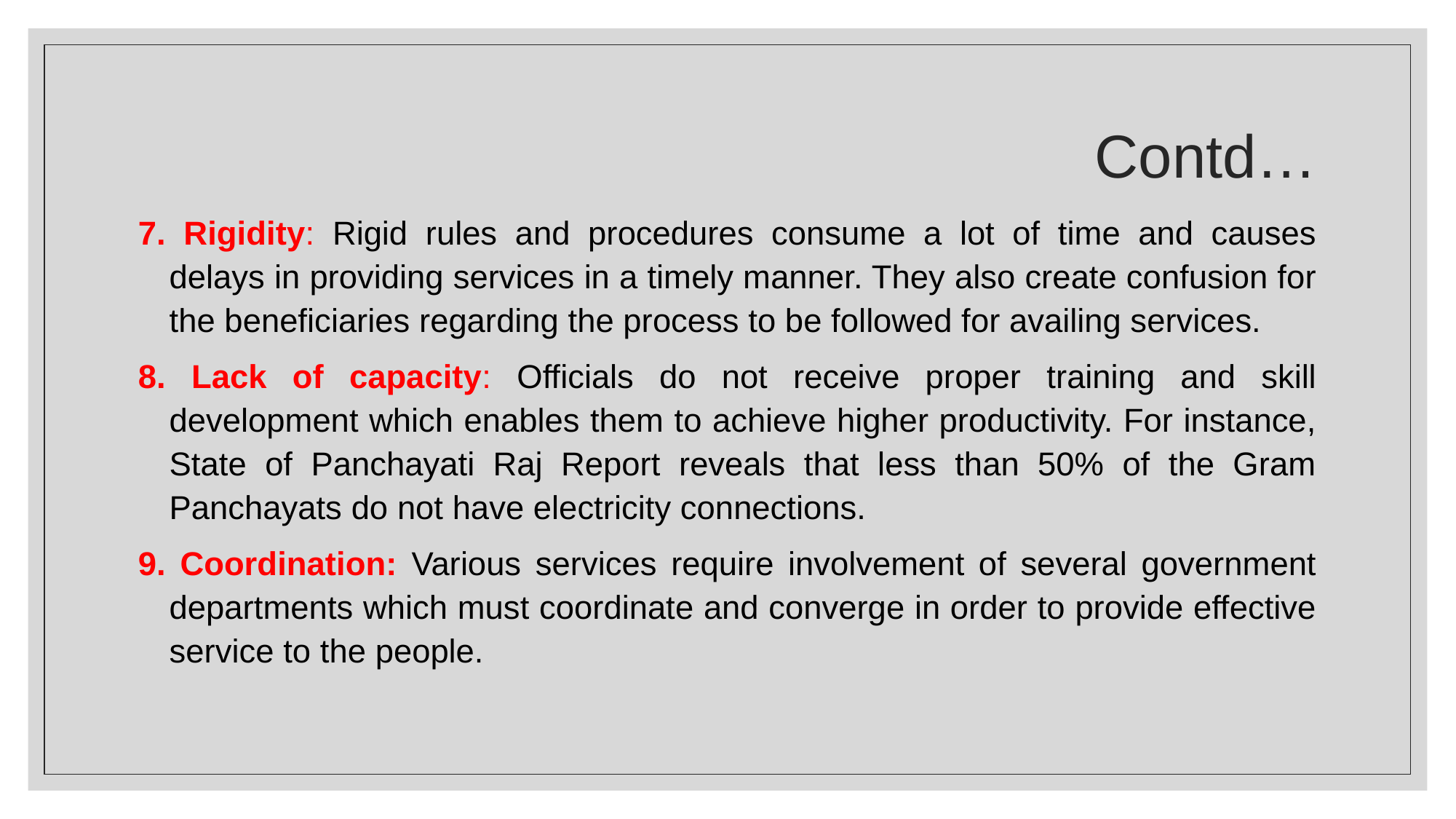

# Contd…
7. Rigidity: Rigid rules and procedures consume a lot of time and causes delays in providing services in a timely manner. They also create confusion for the beneficiaries regarding the process to be followed for availing services.
8. Lack of capacity: Officials do not receive proper training and skill development which enables them to achieve higher productivity. For instance, State of Panchayati Raj Report reveals that less than 50% of the Gram Panchayats do not have electricity connections.
9. Coordination: Various services require involvement of several government departments which must coordinate and converge in order to provide effective service to the people.